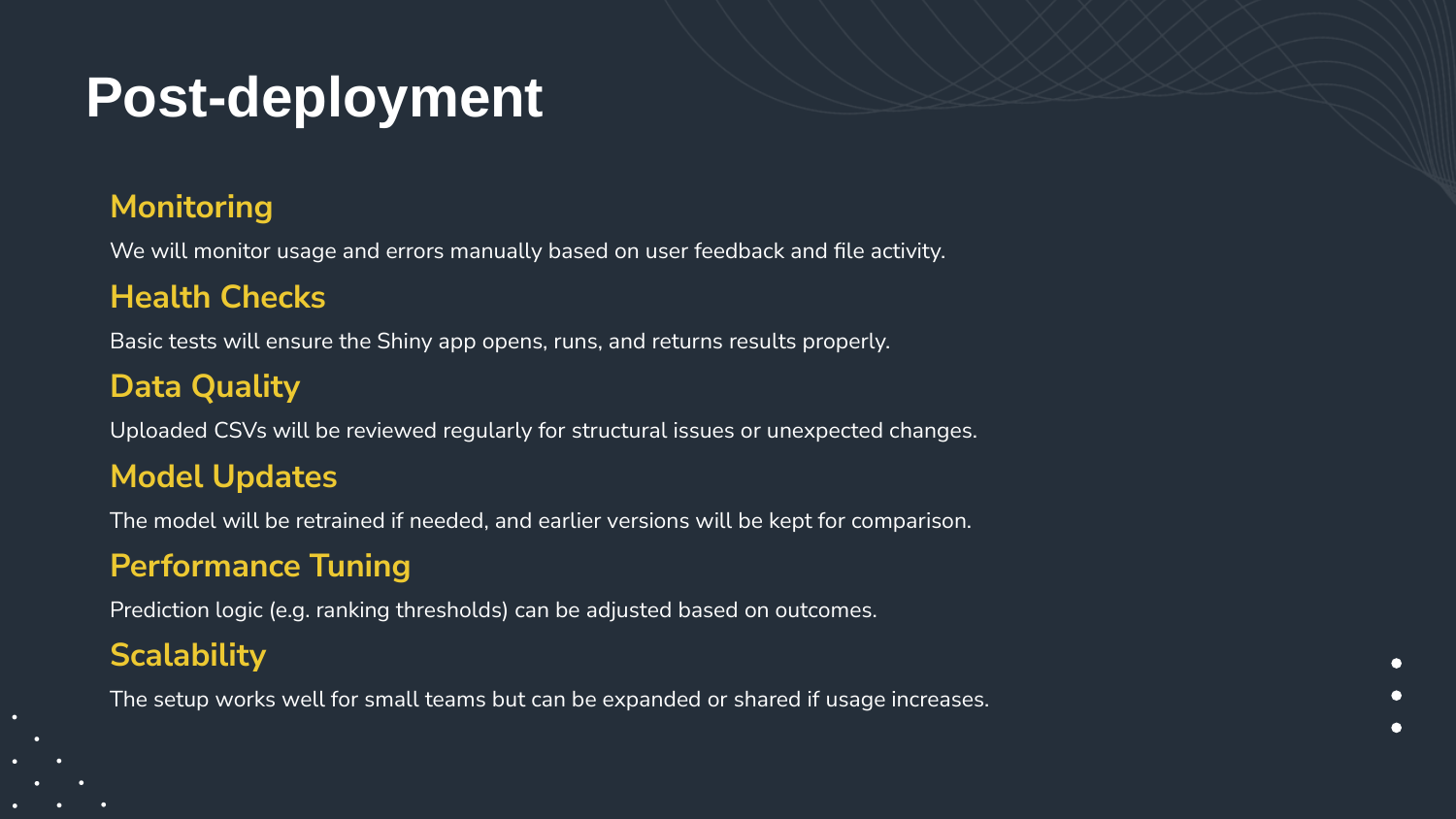

Post-deployment
Monitoring
We will monitor usage and errors manually based on user feedback and file activity.
Health Checks
Basic tests will ensure the Shiny app opens, runs, and returns results properly.
Data Quality
Uploaded CSVs will be reviewed regularly for structural issues or unexpected changes.
Model Updates
The model will be retrained if needed, and earlier versions will be kept for comparison.
Performance Tuning
Prediction logic (e.g. ranking thresholds) can be adjusted based on outcomes.
Scalability
The setup works well for small teams but can be expanded or shared if usage increases.